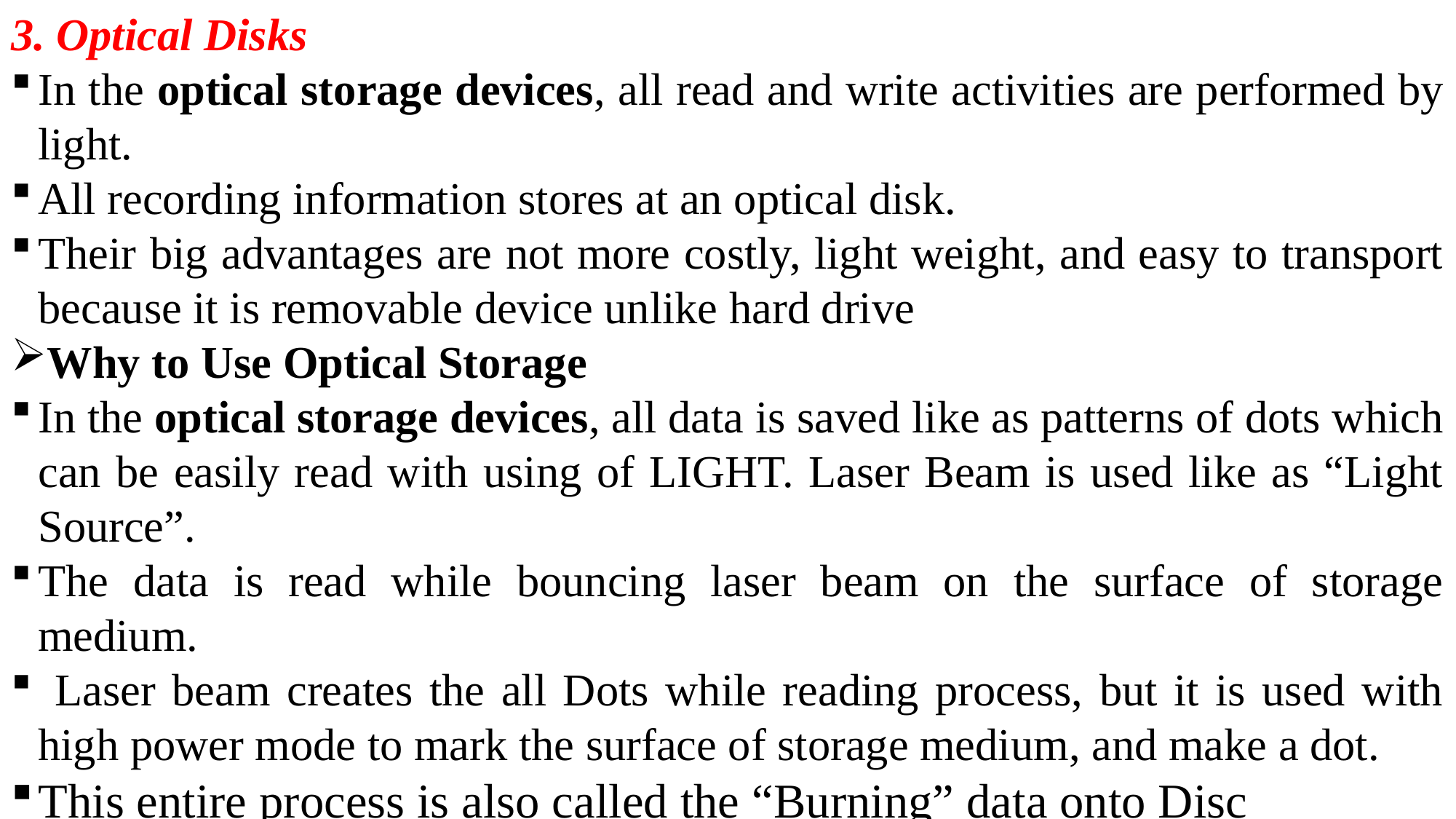

3. Optical Disks
In the optical storage devices, all read and write activities are performed by light.
All recording information stores at an optical disk.
Their big advantages are not more costly, light weight, and easy to transport because it is removable device unlike hard drive
Why to Use Optical Storage
In the optical storage devices, all data is saved like as patterns of dots which can be easily read with using of LIGHT. Laser Beam is used like as “Light Source”.
The data is read while bouncing laser beam on the surface of storage medium.
 Laser beam creates the all Dots while reading process, but it is used with high power mode to mark the surface of storage medium, and make a dot.
This entire process is also called the “Burning” data onto Disc